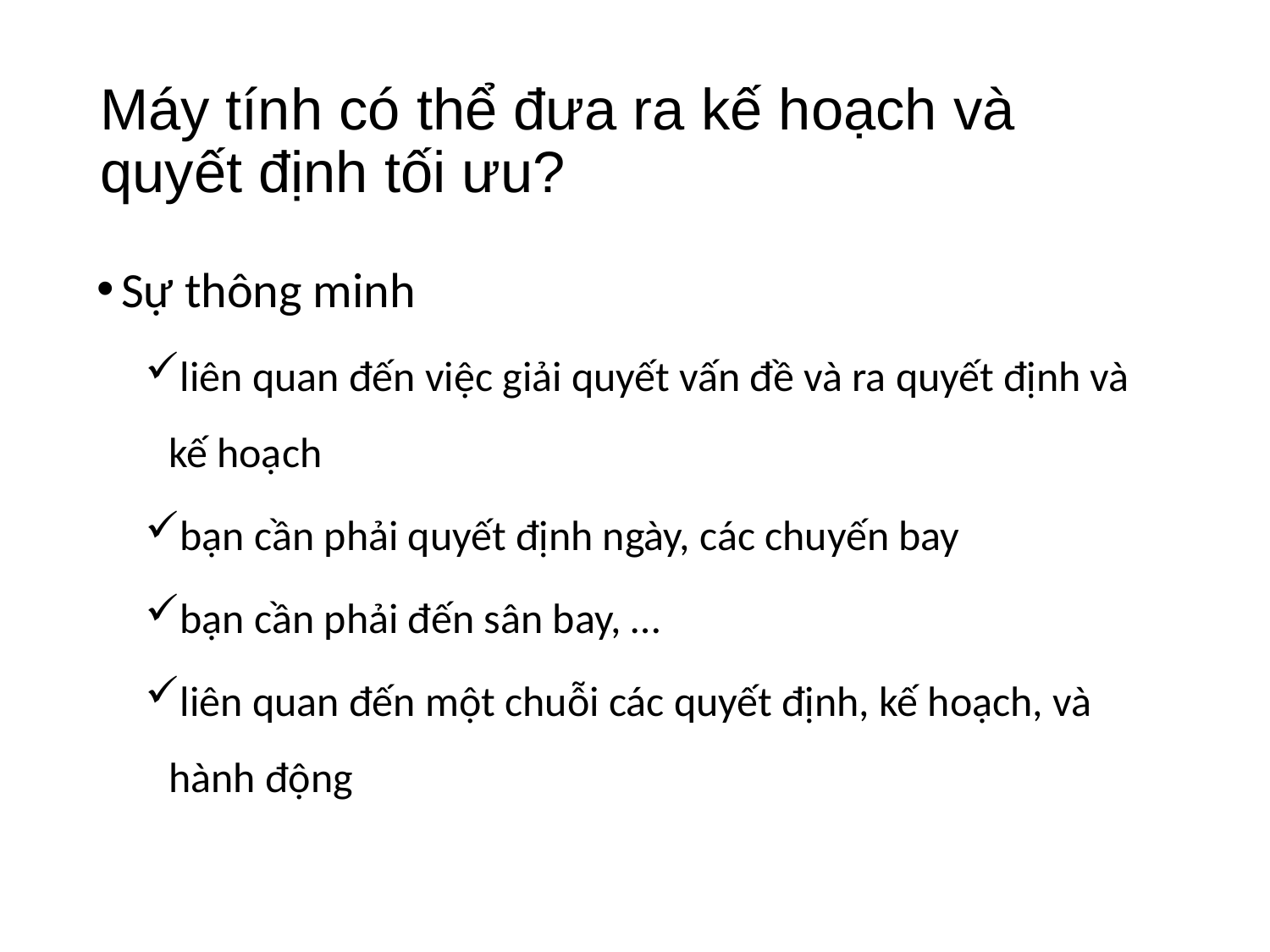

# Máy tính có thể đưa ra kế hoạch và quyết định tối ưu?
Sự thông minh
liên quan đến việc giải quyết vấn đề và ra quyết định và kế hoạch
bạn cần phải quyết định ngày, các chuyến bay
bạn cần phải đến sân bay, …
liên quan đến một chuỗi các quyết định, kế hoạch, và hành động
44